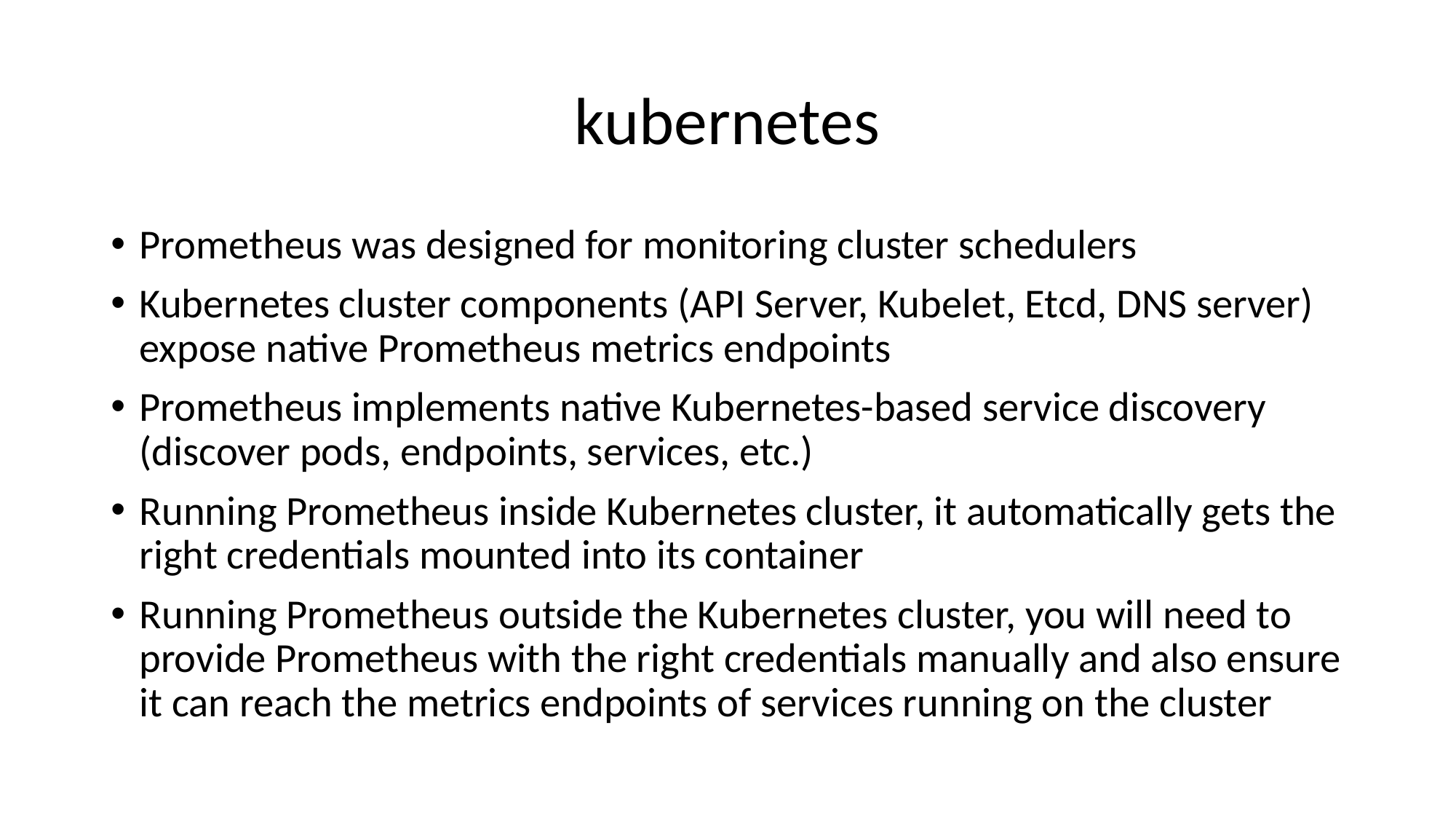

# kubernetes
Prometheus was designed for monitoring cluster schedulers
Kubernetes cluster components (API Server, Kubelet, Etcd, DNS server) expose native Prometheus metrics endpoints
Prometheus implements native Kubernetes-based service discovery (discover pods, endpoints, services, etc.)
Running Prometheus inside Kubernetes cluster, it automatically gets the right credentials mounted into its container
Running Prometheus outside the Kubernetes cluster, you will need to provide Prometheus with the right credentials manually and also ensure it can reach the metrics endpoints of services running on the cluster